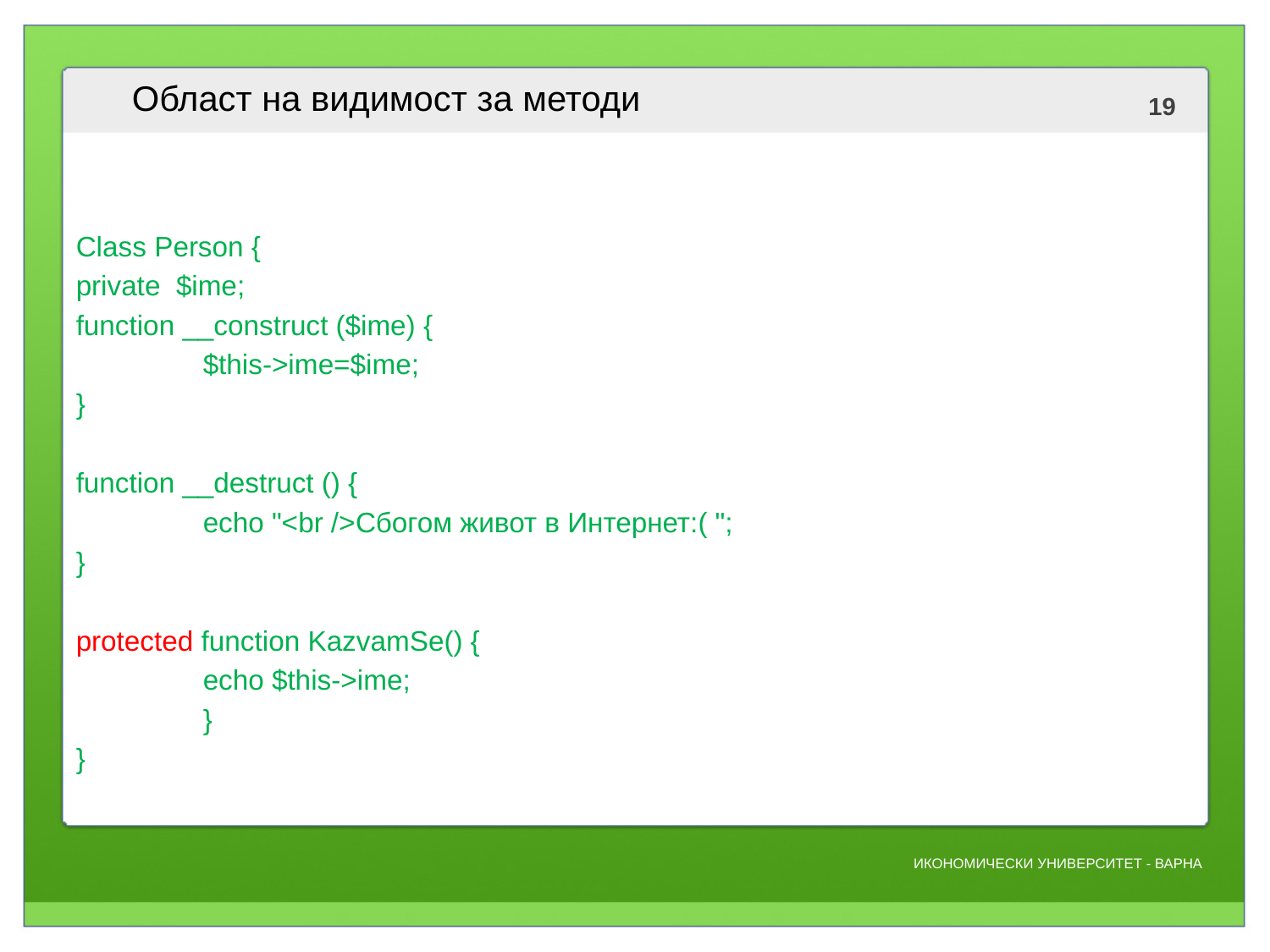

# Област на видимост за методи
Class Person {
private  $ime;
function __construct ($ime) {
	$this->ime=$ime;
}

function __destruct () {
	echo "<br />Сбогом живот в Интернет:( ";
}

protected function KazvamSe() {
	echo $this->ime;
	}
}